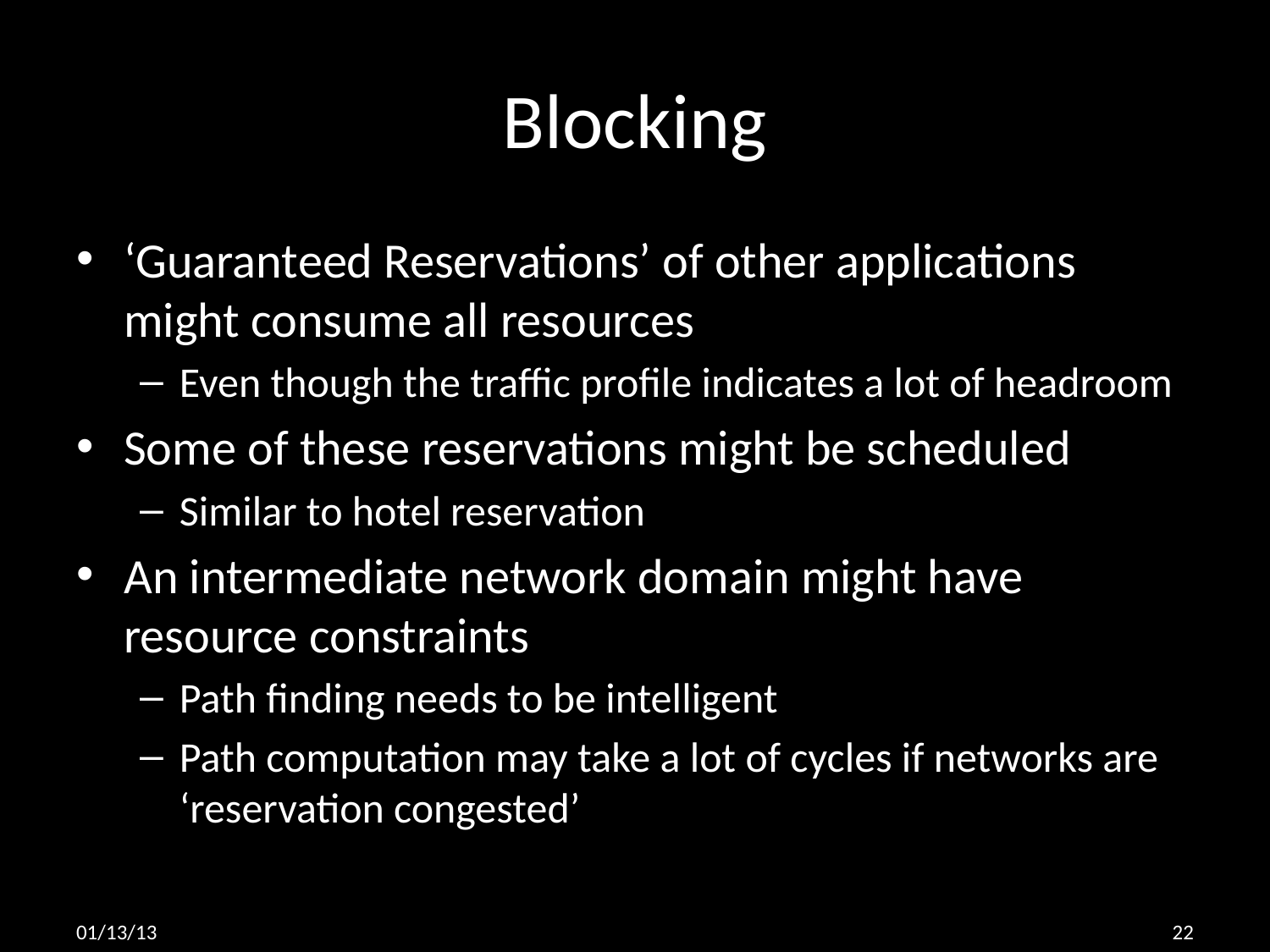

# Blocking
‘Guaranteed Reservations’ of other applications might consume all resources
Even though the traffic profile indicates a lot of headroom
Some of these reservations might be scheduled
Similar to hotel reservation
An intermediate network domain might have resource constraints
Path finding needs to be intelligent
Path computation may take a lot of cycles if networks are ‘reservation congested’

01/13/13
22